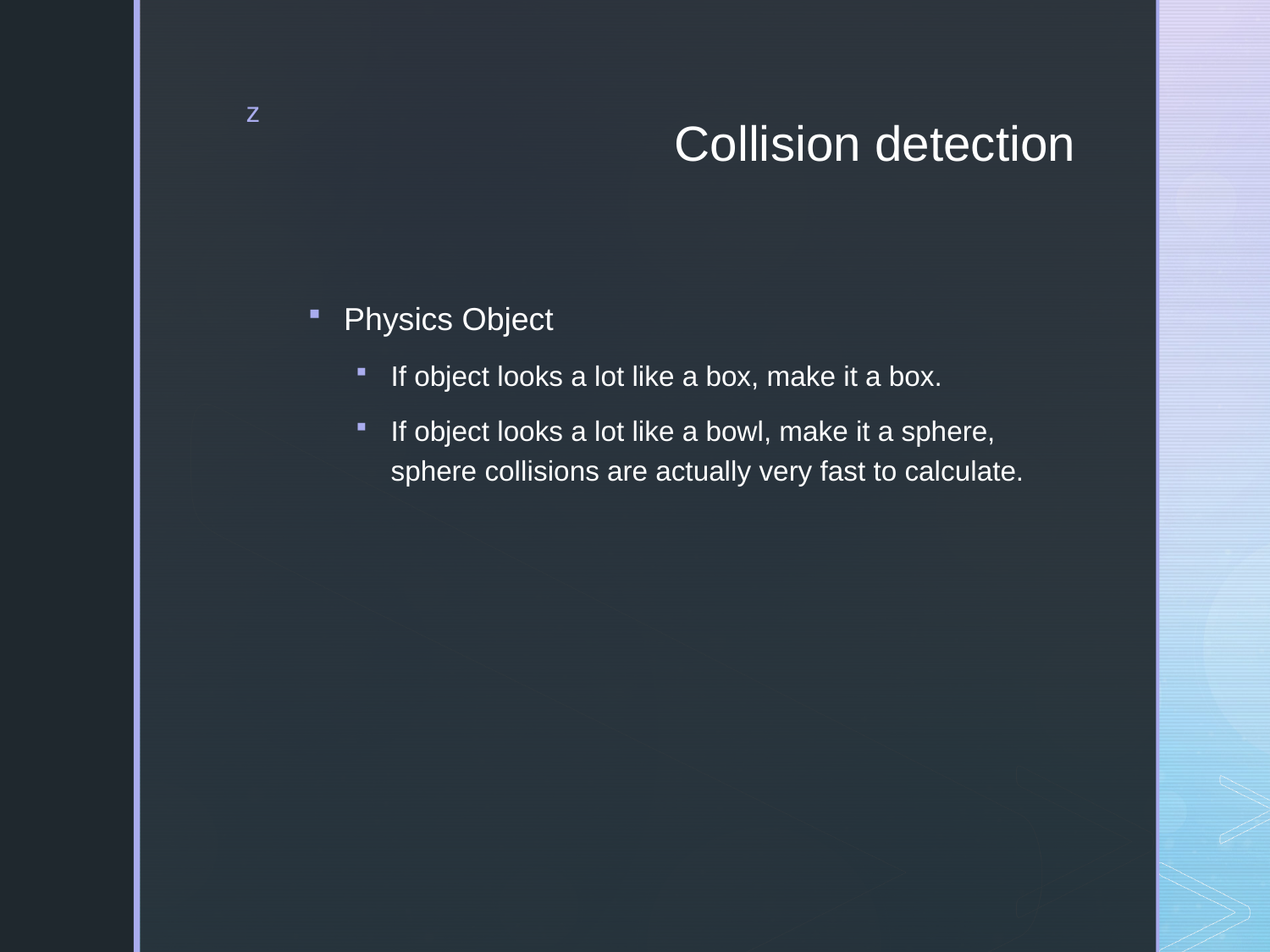

# Collision detection
Physics Object
If object looks a lot like a box, make it a box.
If object looks a lot like a bowl, make it a sphere, sphere collisions are actually very fast to calculate.